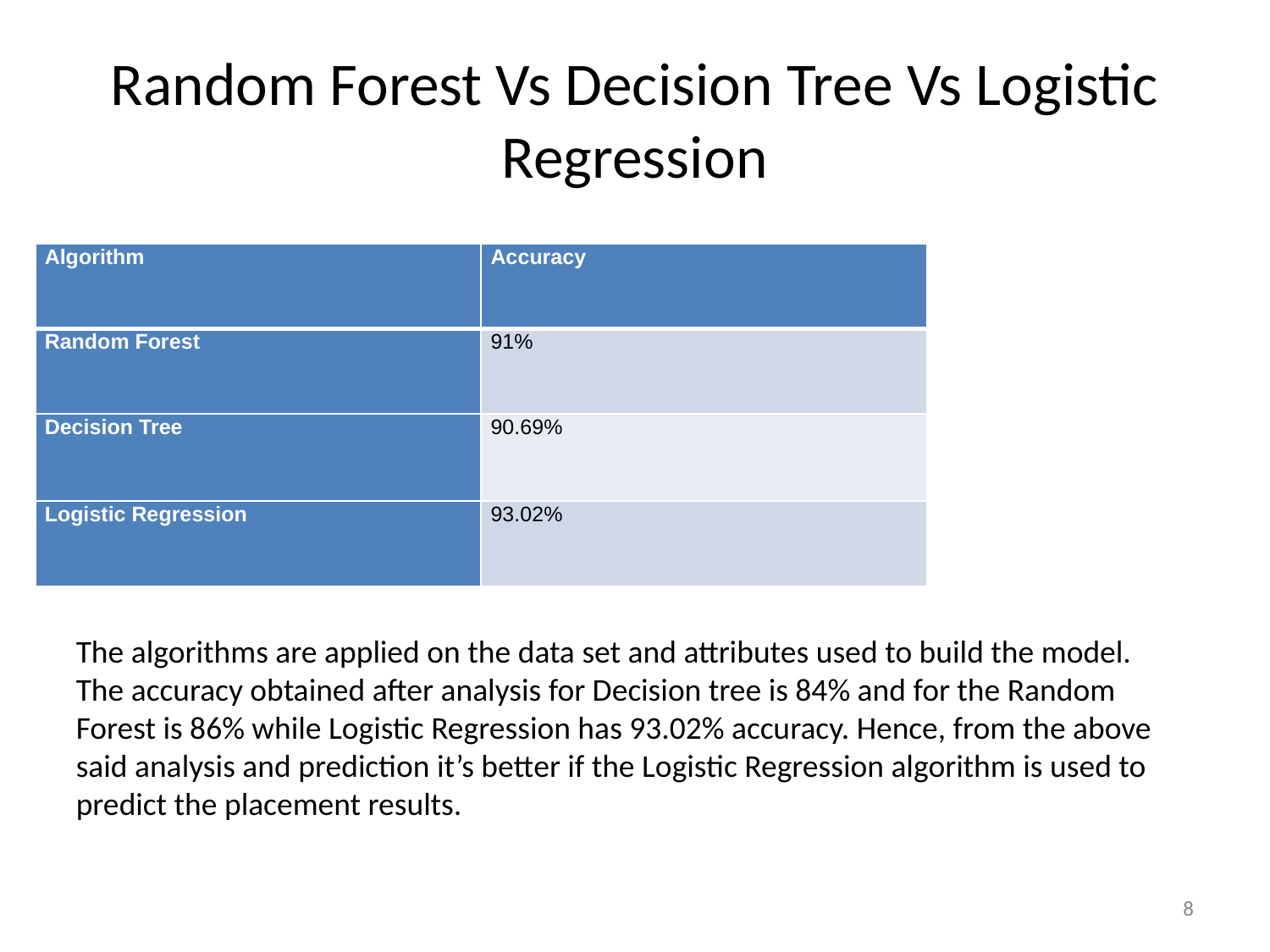

# Random Forest Vs Decision Tree Vs Logistic Regression
| Algorithm | Accuracy |
| --- | --- |
| Random Forest | 91% |
| Decision Tree | 90.69% |
| Logistic Regression | 93.02% |
The algorithms are applied on the data set and attributes used to build the model. The accuracy obtained after analysis for Decision tree is 84% and for the Random Forest is 86% while Logistic Regression has 93.02% accuracy. Hence, from the above said analysis and prediction it’s better if the Logistic Regression algorithm is used to predict the placement results.

8